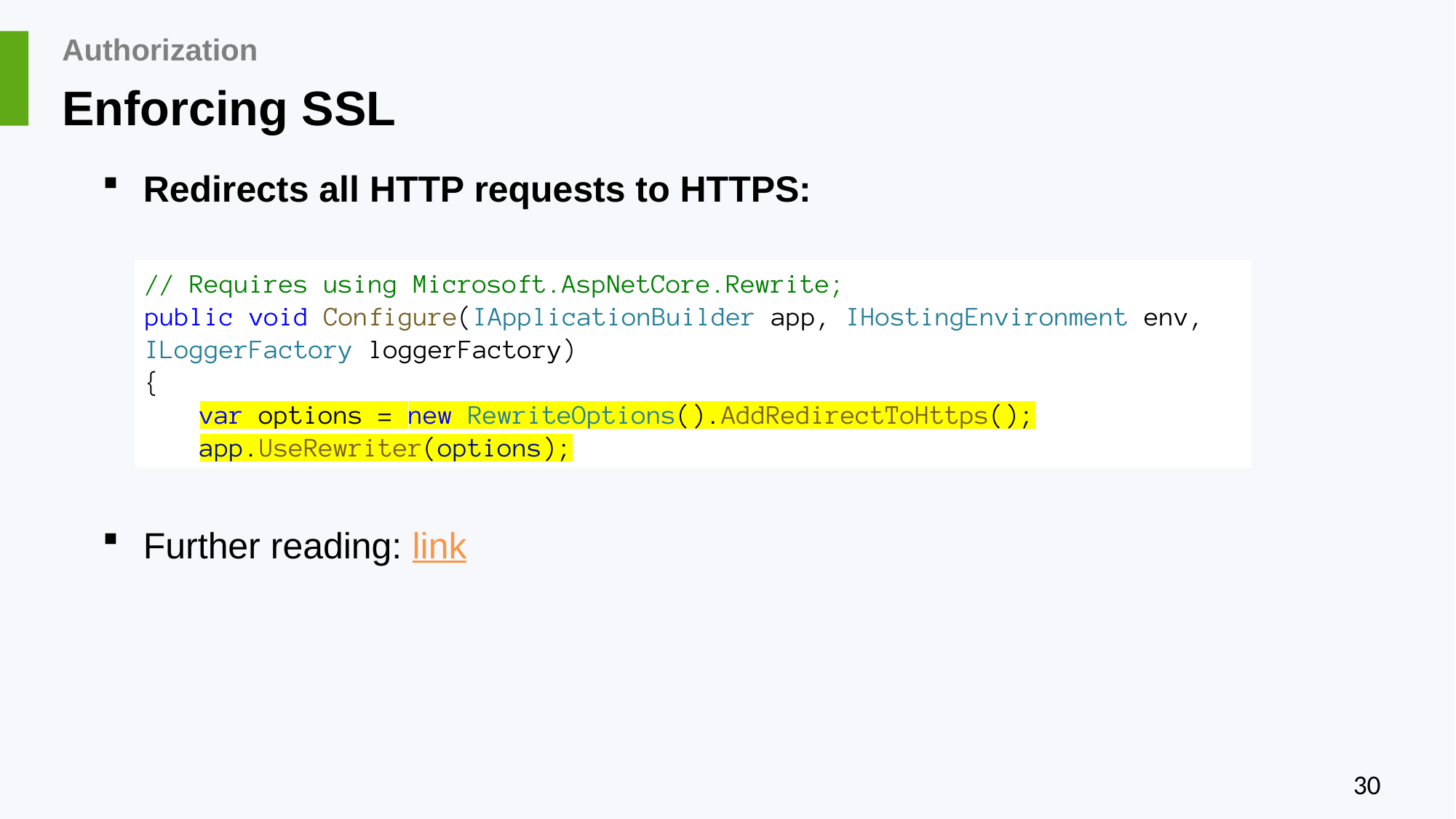

# Authorization
Enforcing SSL
Redirects all HTTP requests to HTTPS:

Further reading: link
// Requires using Microsoft.AspNetCore.Rewrite;
public void Configure(IApplicationBuilder app, IHostingEnvironment env, ILoggerFactory loggerFactory)
{
var options = new RewriteOptions().AddRedirectToHttps();
app.UseRewriter(options);